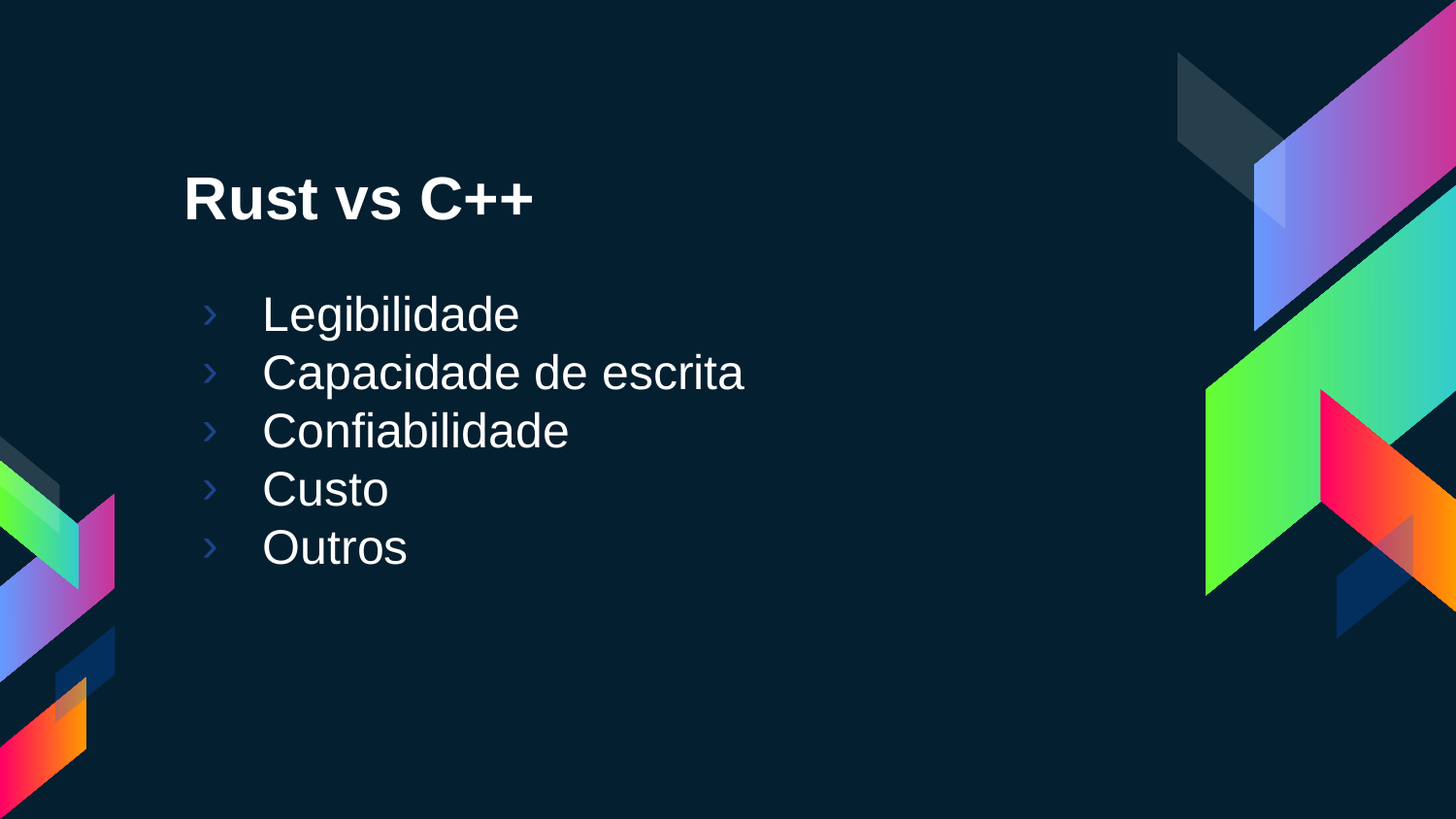

# Rust vs C++
Legibilidade
Capacidade de escrita
Confiabilidade
Custo
Outros